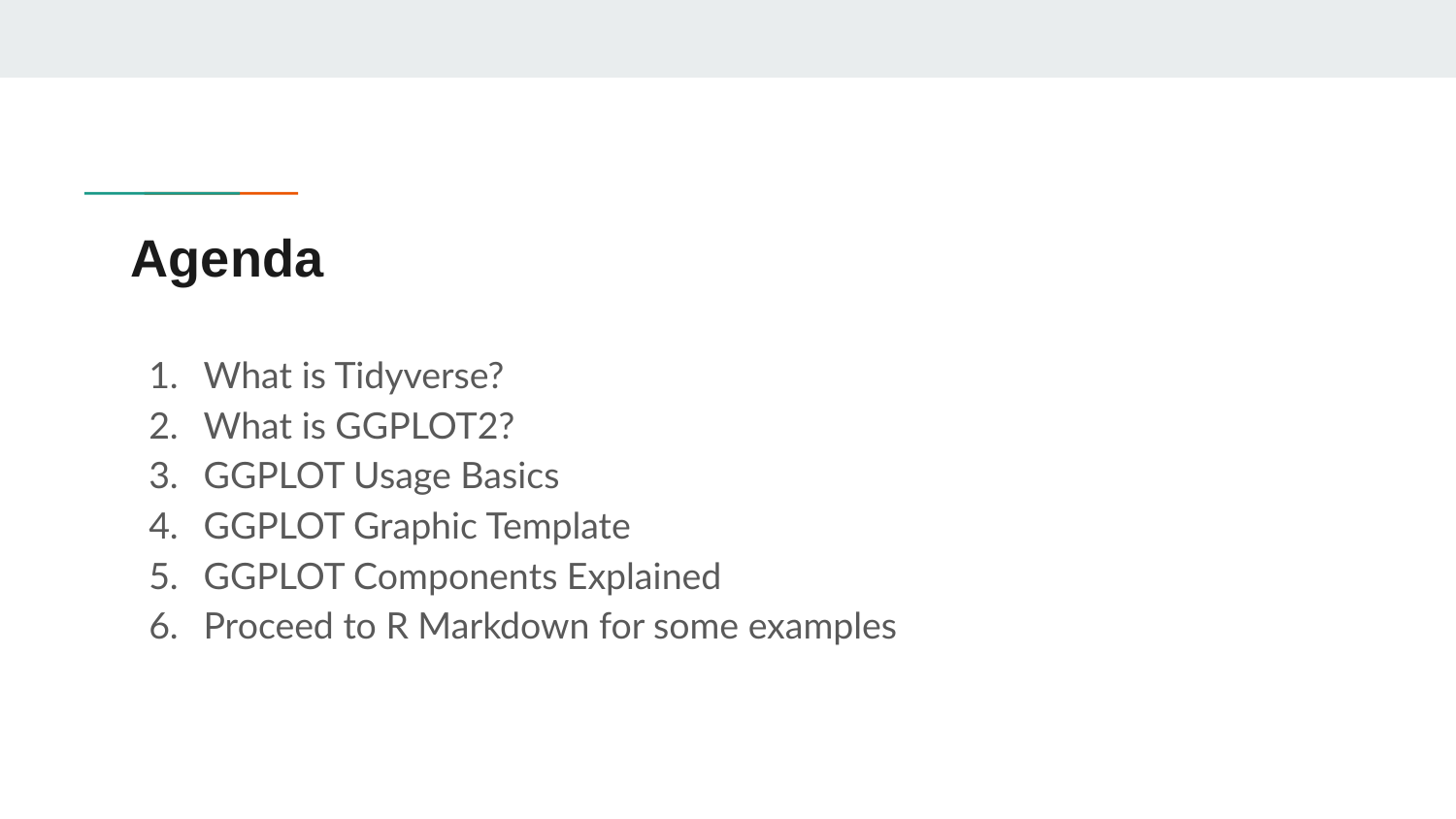

# Agenda
What is Tidyverse?
What is GGPLOT2?
GGPLOT Usage Basics
GGPLOT Graphic Template
GGPLOT Components Explained
Proceed to R Markdown for some examples